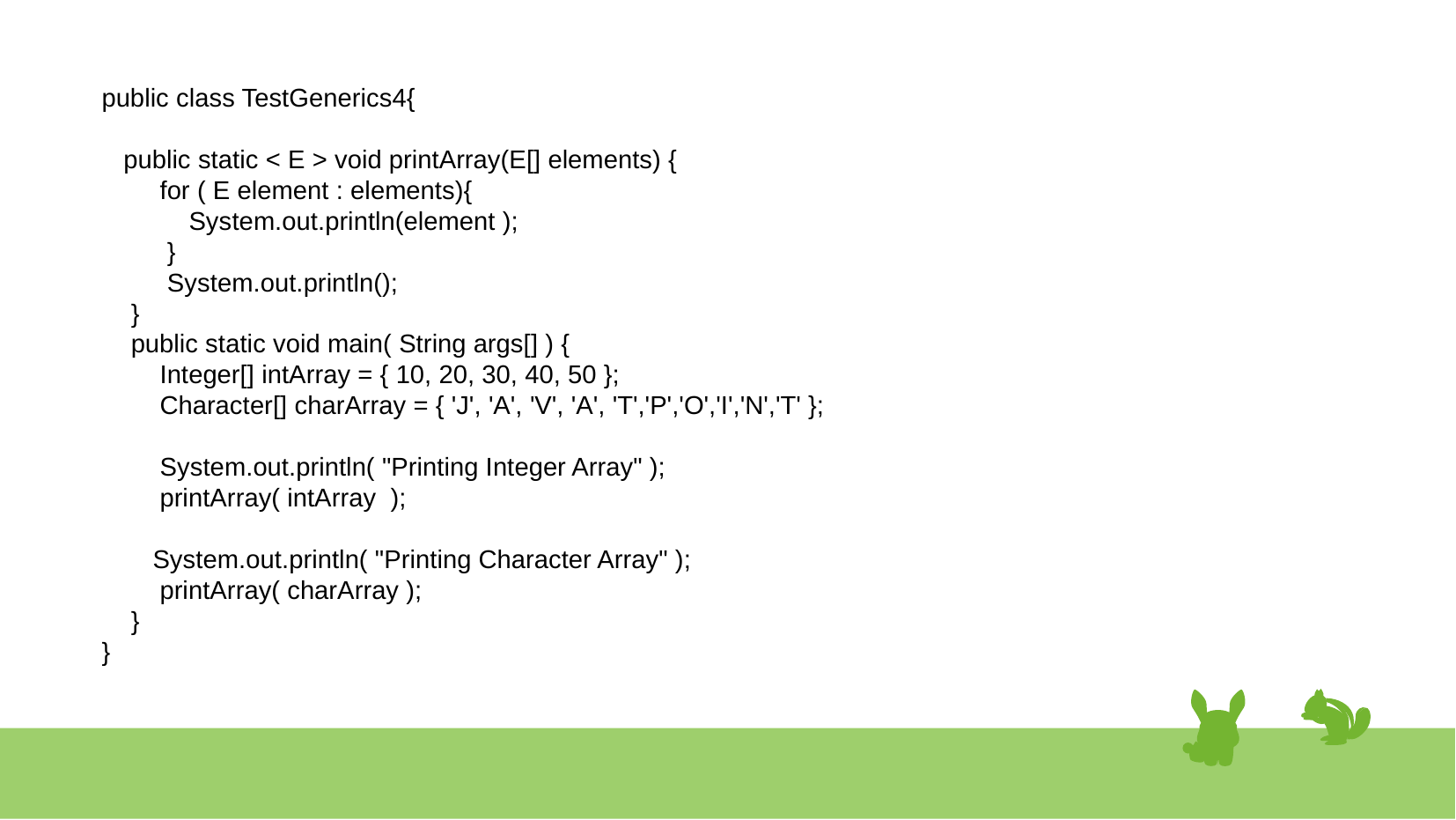

# public class TestGenerics4{

       public static < E > void printArray(E[] elements) {
            for ( E element : elements){
                System.out.println(element );
             }
             System.out.println();
        }
        public static void main( String args[] ) {
            Integer[] intArray = { 10, 20, 30, 40, 50 };
            Character[] charArray = { 'J', 'A', 'V', 'A', 'T','P','O','I','N','T' };

            System.out.println( "Printing Integer Array" );
            printArray( intArray  );

           System.out.println( "Printing Character Array" );
            printArray( charArray );
        }
    }